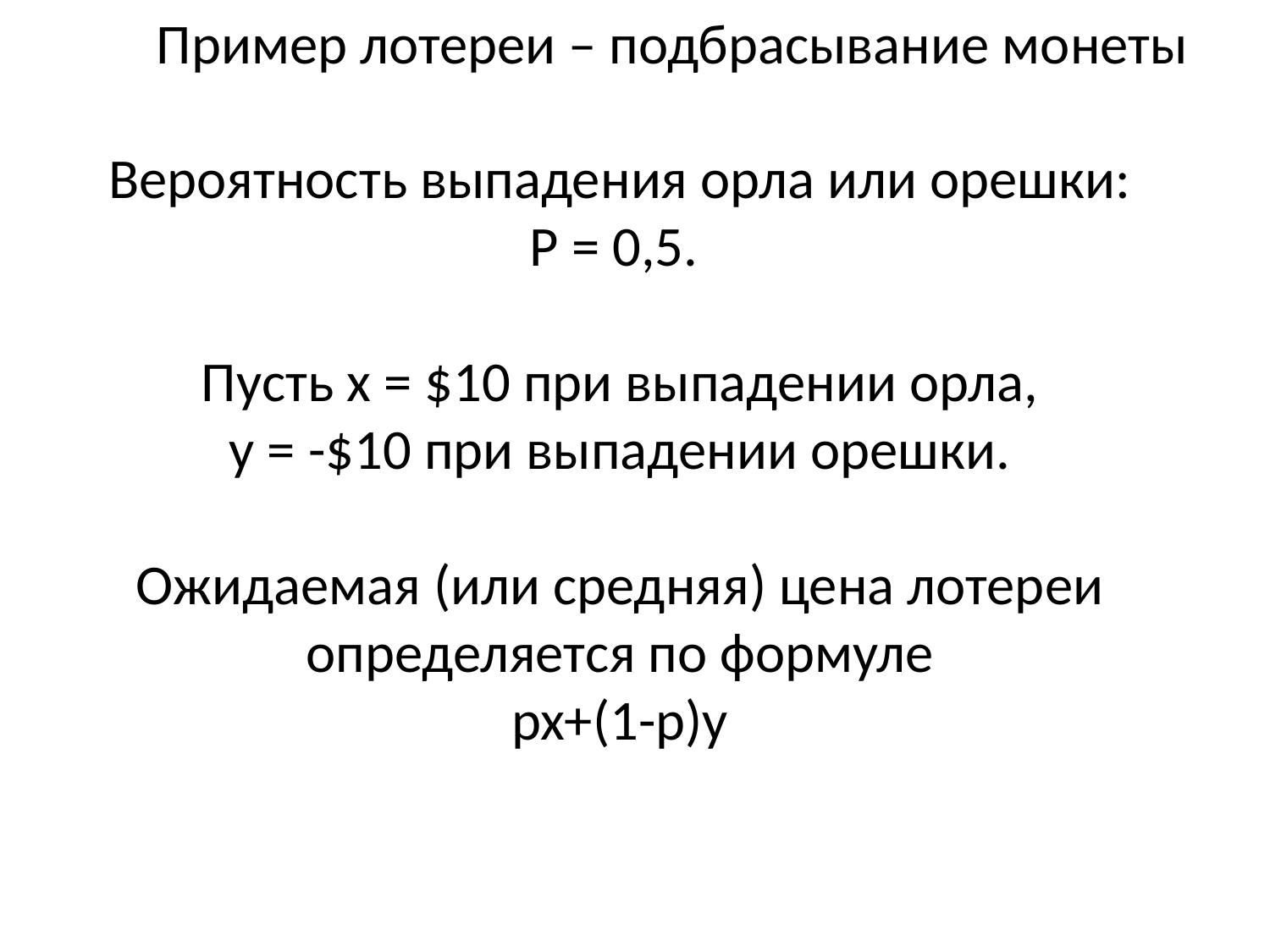

Пример лотереи – подбрасывание монеты
Вероятность выпадения орла или орешки:
Р = 0,5.

Пусть x = $10 при выпадении орла,
y = -$10 при выпадении орешки.

Ожидаемая (или средняя) цена лотереи определяется по формуле
px+(1-p)y